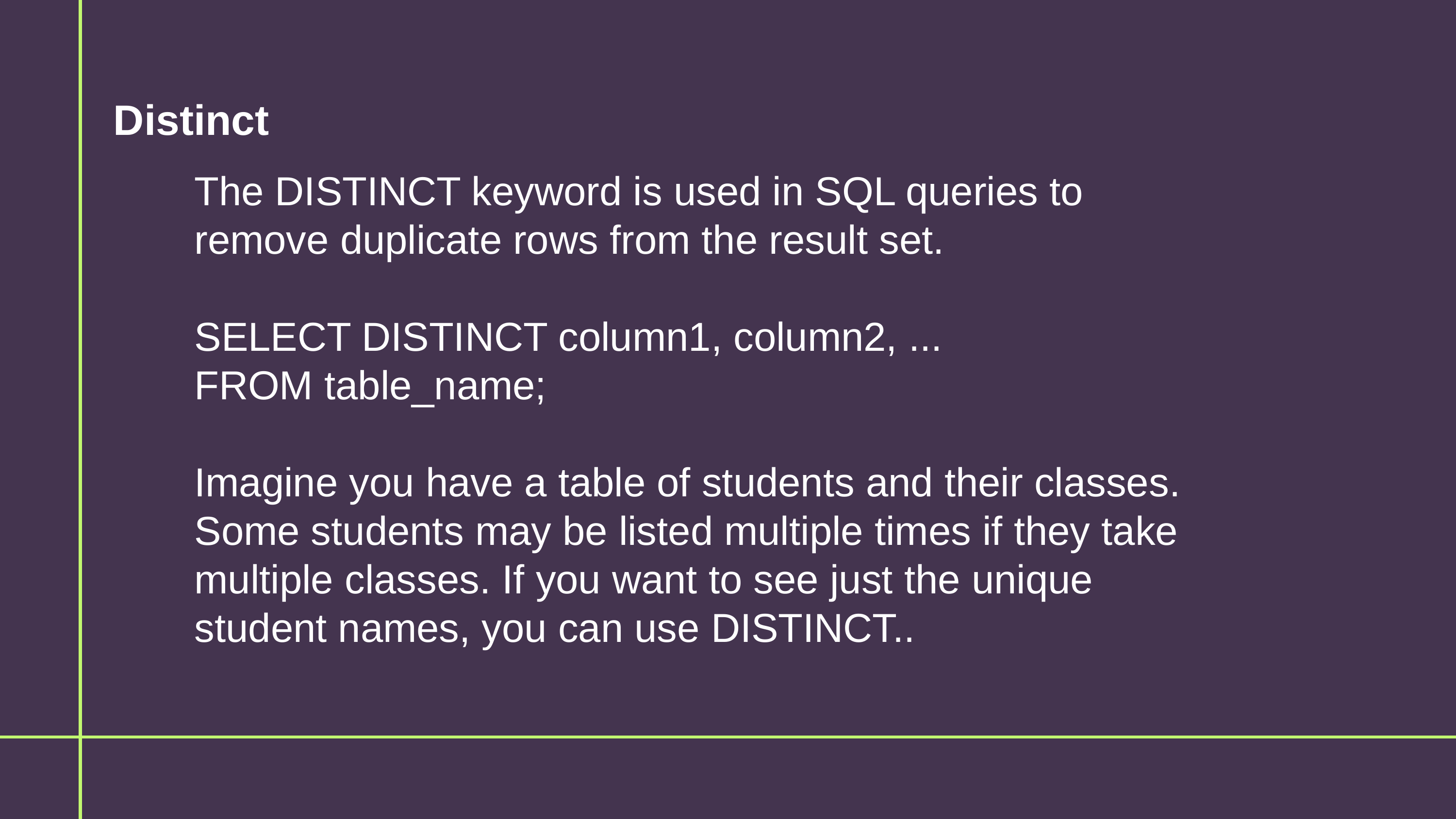

Distinct
The DISTINCT keyword is used in SQL queries to remove duplicate rows from the result set.

SELECT DISTINCT column1, column2, ...
FROM table_name;

Imagine you have a table of students and their classes. Some students may be listed multiple times if they take multiple classes. If you want to see just the unique student names, you can use DISTINCT..